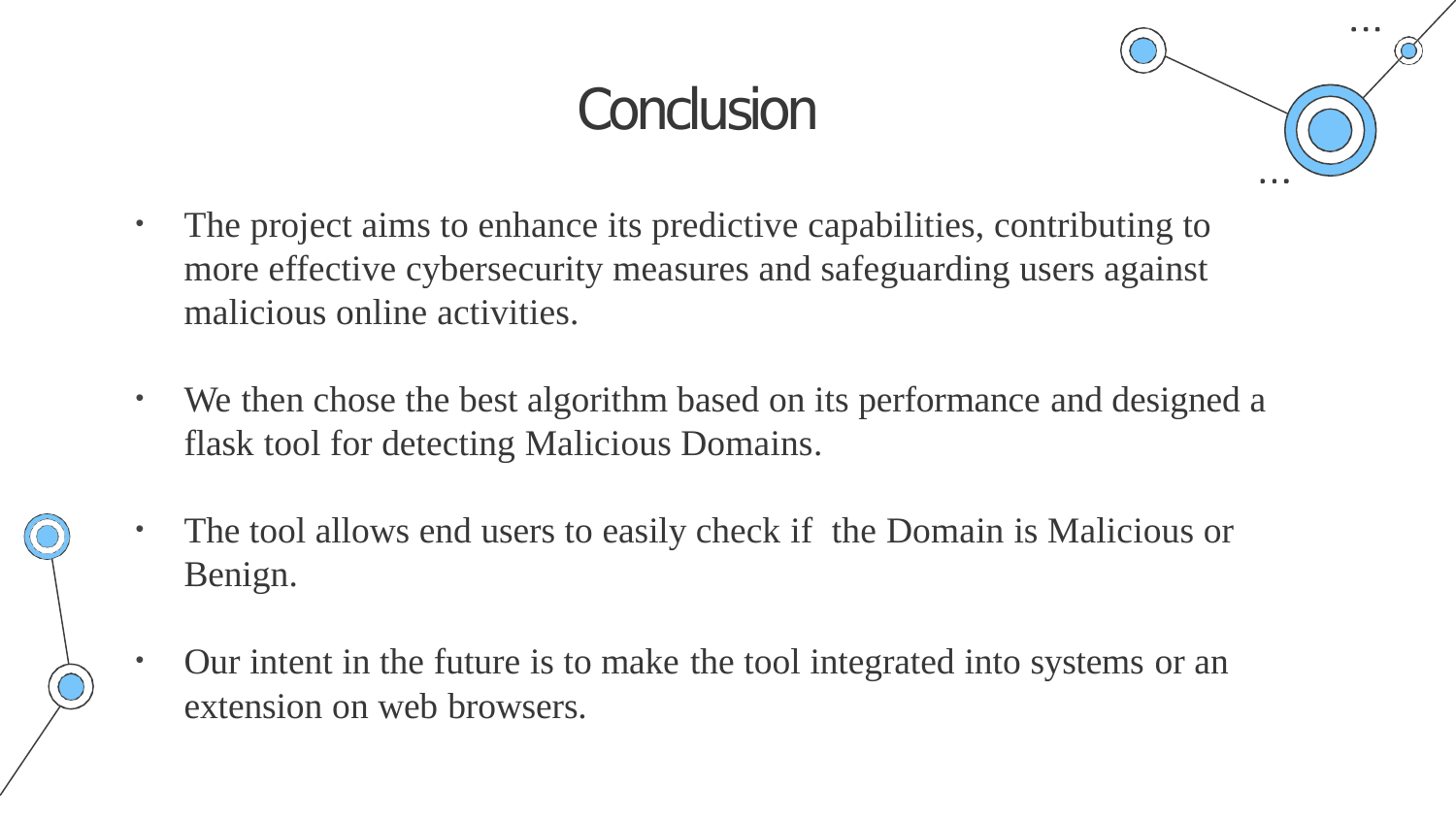

# Conclusion

The project aims to enhance its predictive capabilities, contributing to more effective cybersecurity measures and safeguarding users against malicious online activities.

We then chose the best algorithm based on its performance and designed a
flask tool for detecting Malicious Domains.

The tool allows end users to easily check if  the Domain is Malicious or
Benign.

Our intent in the future is to make the tool integrated into systems or an
extension on web browsers.